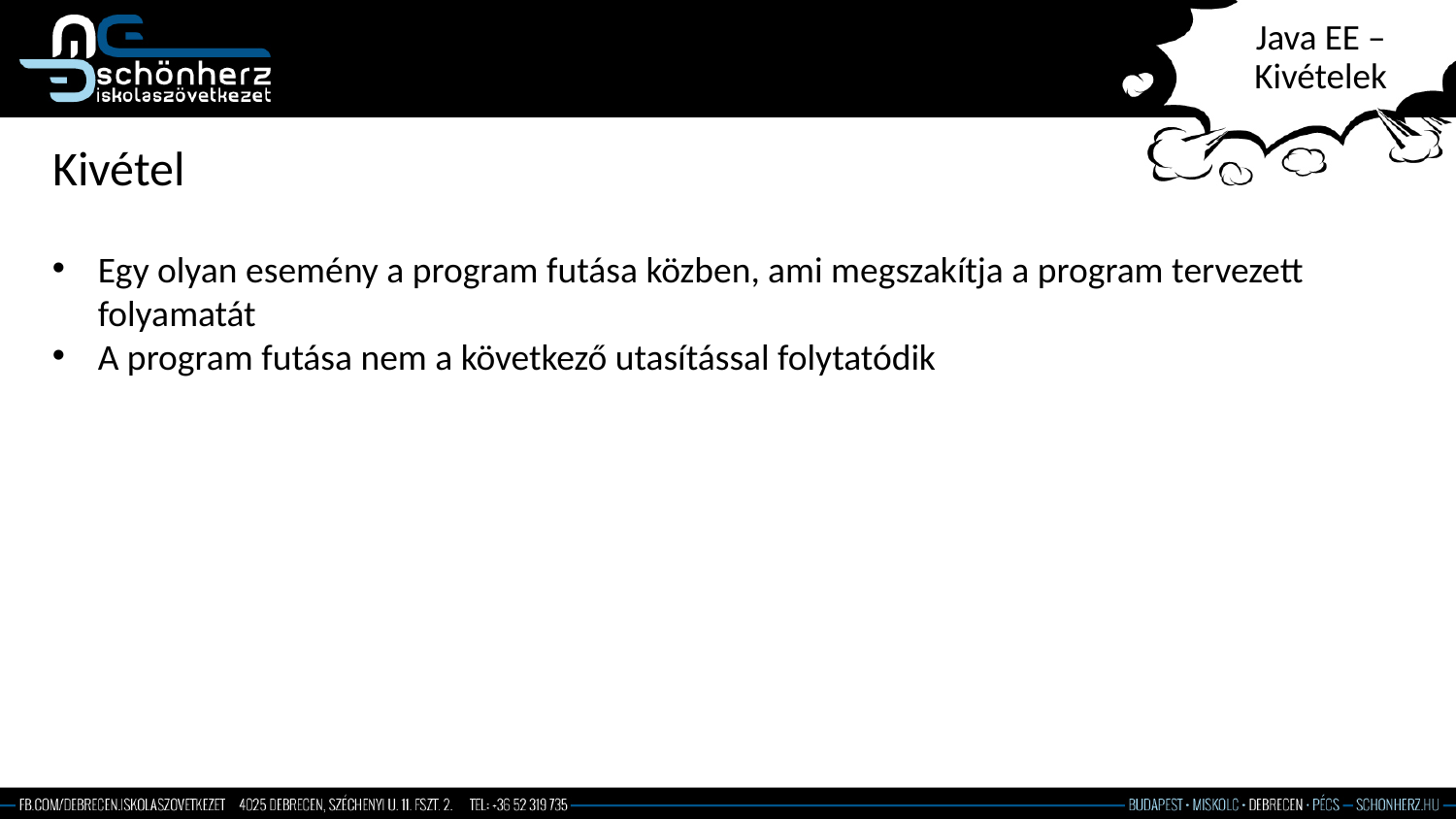

# Java EE – Kivételek
Kivétel
Egy olyan esemény a program futása közben, ami megszakítja a program tervezett folyamatát
A program futása nem a következő utasítással folytatódik